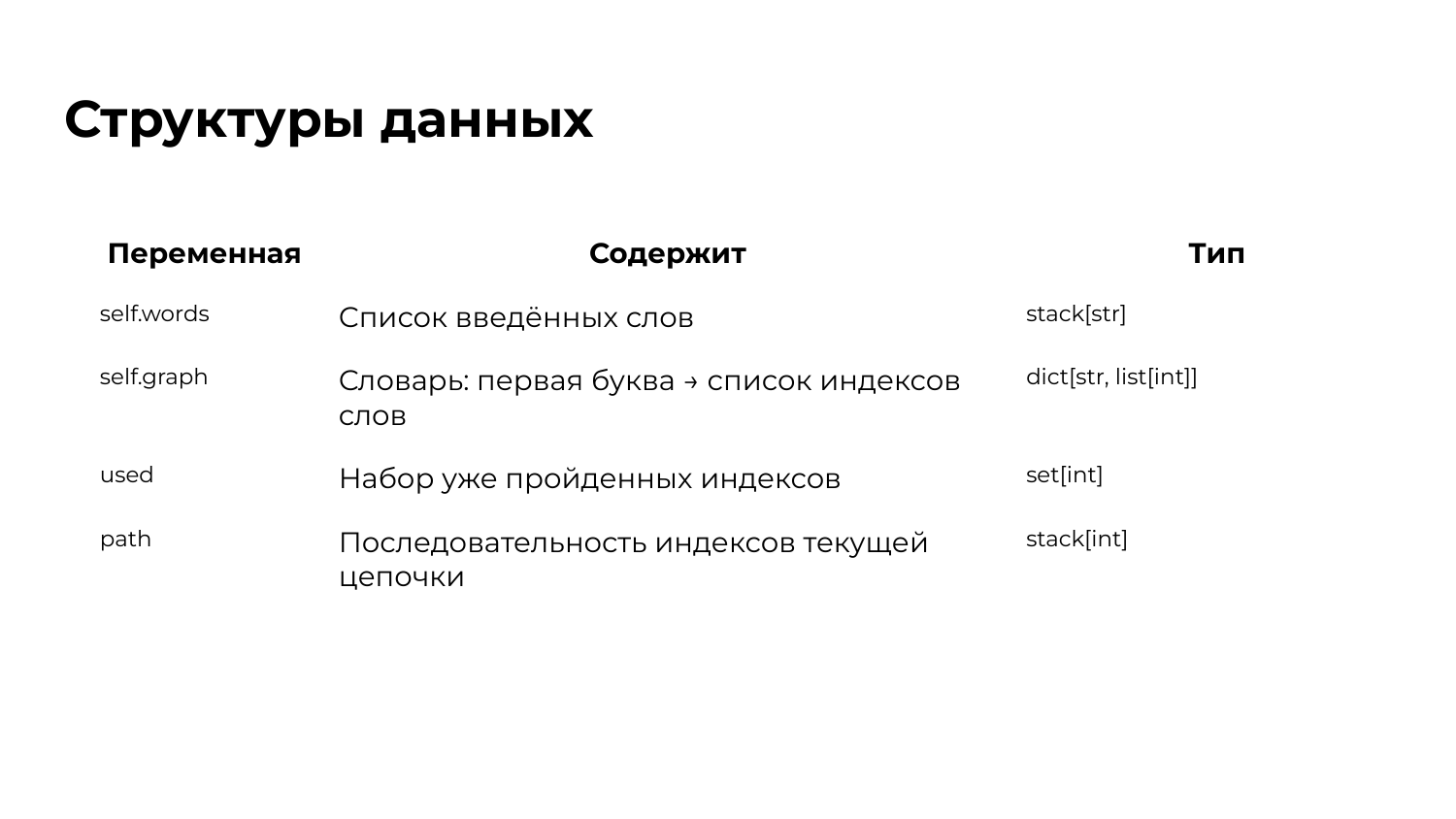

# Структуры данных
| Переменная | Содержит | Тип |
| --- | --- | --- |
| self.words | Список введённых слов | stack[str] |
| self.graph | Словарь: первая буква → список индексов слов | dict[str, list[int]] |
| used | Набор уже пройденных индексов | set[int] |
| path | Последовательность индексов текущей цепочки | stack[int] |